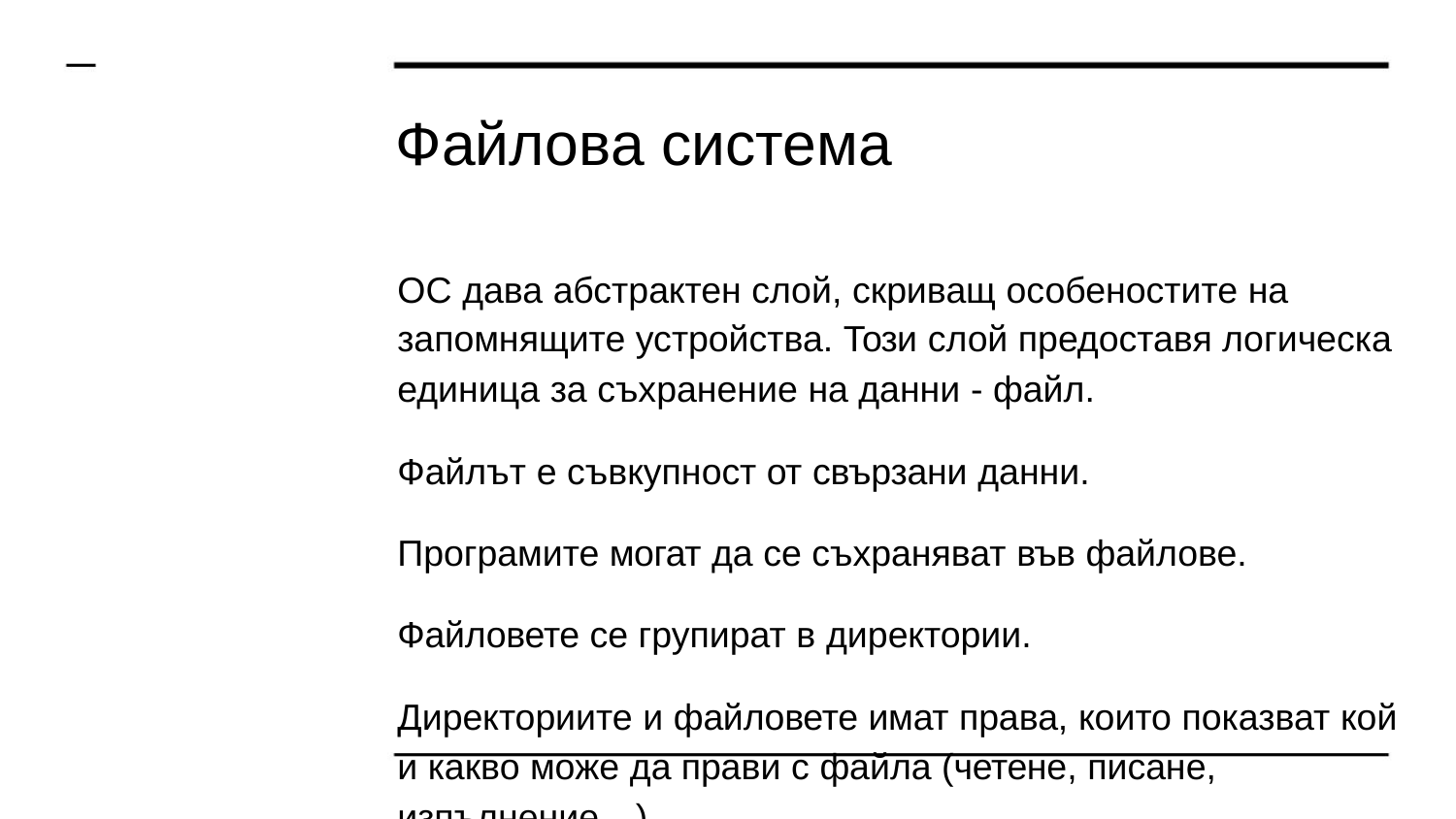

Файлова система
ОС дава абстрактен слой, скриващ особеностите на
запомнящите устройства. Този слой предоставя логическа
единица за съхранение на данни - файл.
Файлът е съвкупност от свързани данни.
Програмите могат да се съхраняват във файлове.
Файловете се групират в директории.
Директориите и файловете имат права, които показват кой
и какво може да прави с файла (четене, писане,
изпълнение…)